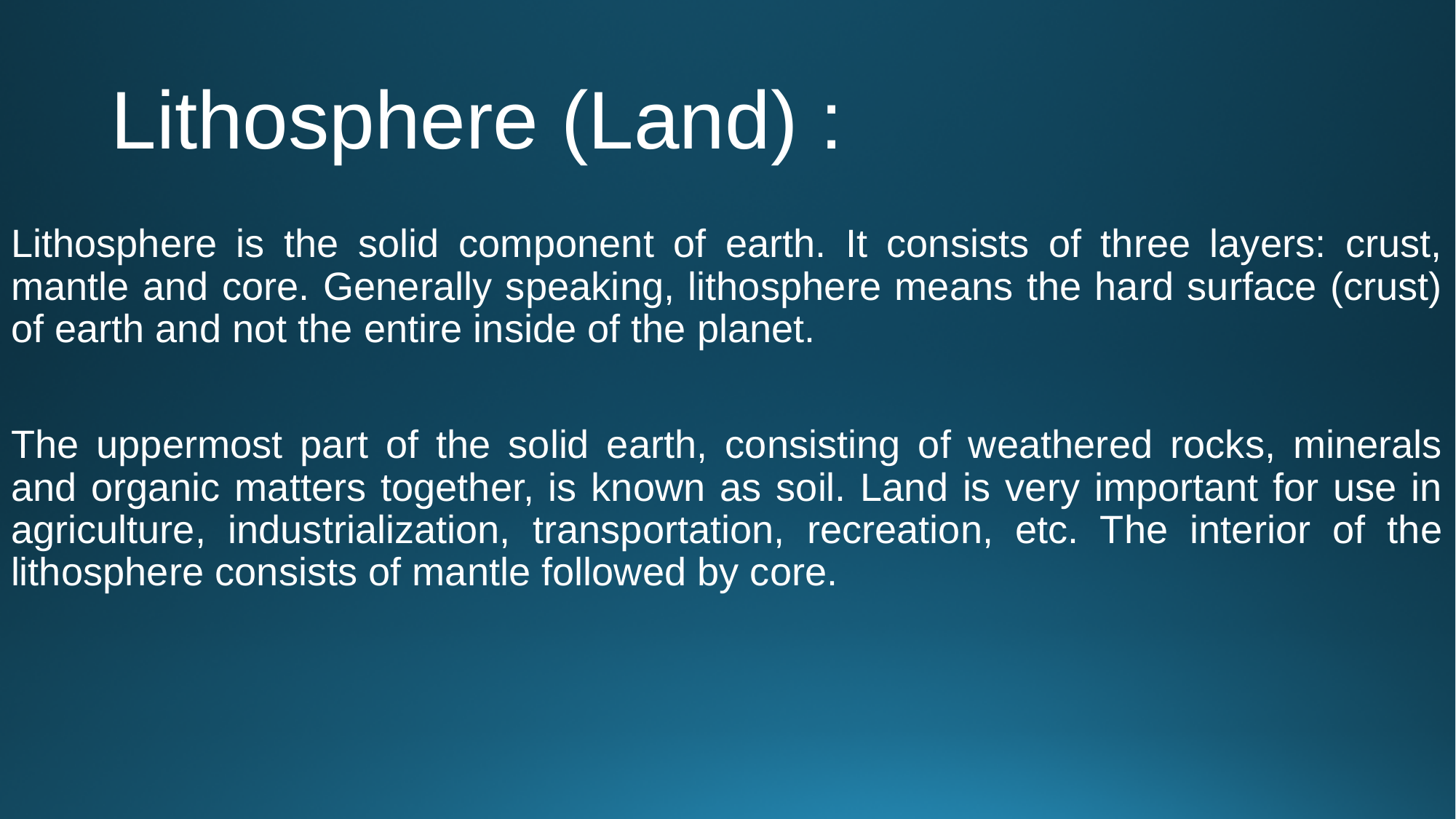

# Lithosphere (Land) :
Lithosphere is the solid component of earth. It consists of three layers: crust, mantle and core. Generally speaking, lithosphere means the hard surface (crust) of earth and not the entire inside of the planet.

The uppermost part of the solid earth, consisting of weathered rocks, minerals and organic matters together, is known as soil. Land is very important for use in agriculture, industrialization, transportation, recreation, etc. The interior of the lithosphere consists of mantle followed by core.